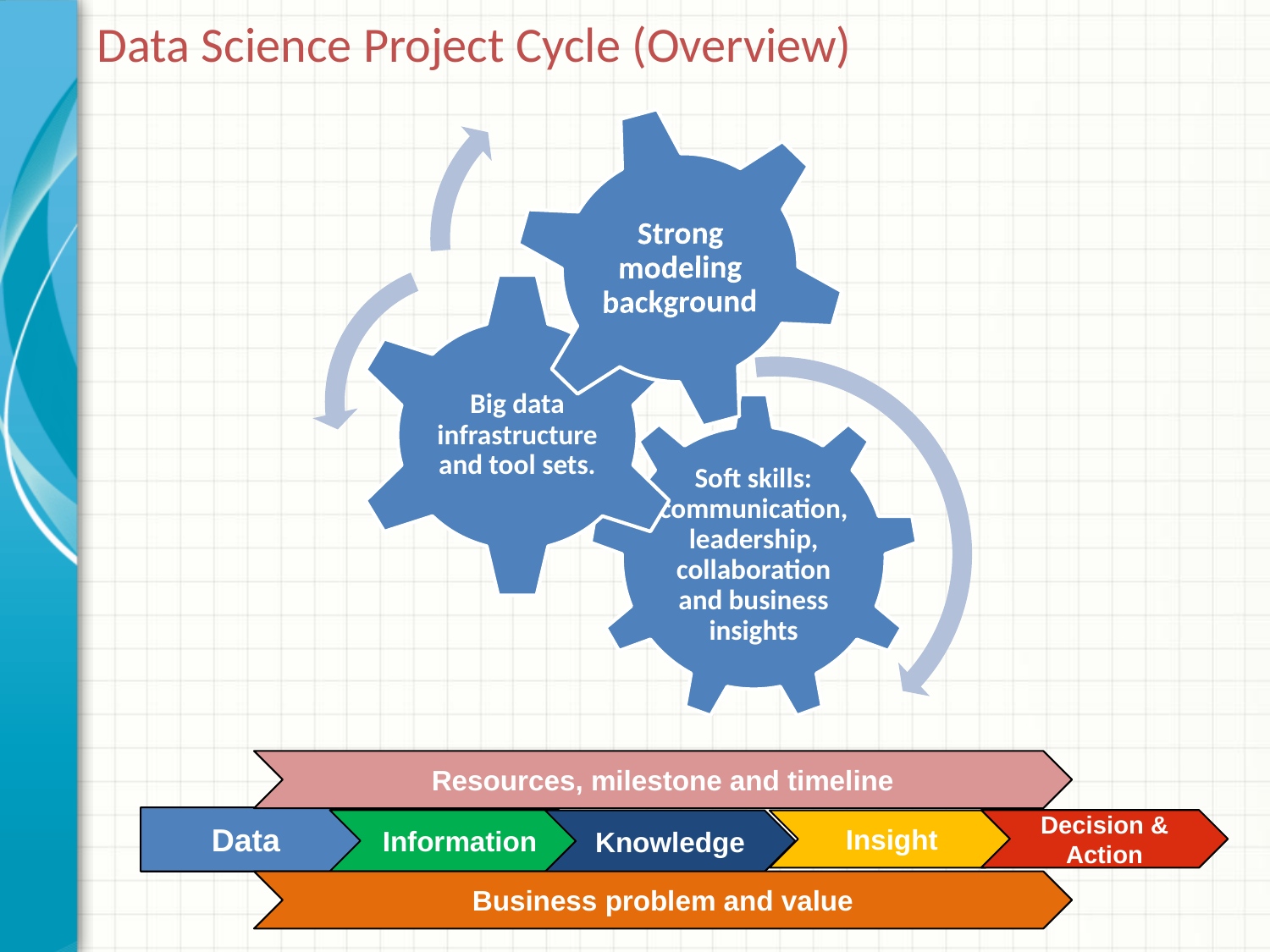

# Data Science Project Cycle (Overview)
Soft skills: communication, leadership, collaboration and business insights
Big data infrastructure and tool sets.
Strong modeling background
Resources, milestone and timeline
Data
Information
Decision & Action
Knowledge
Insight
Business problem and value